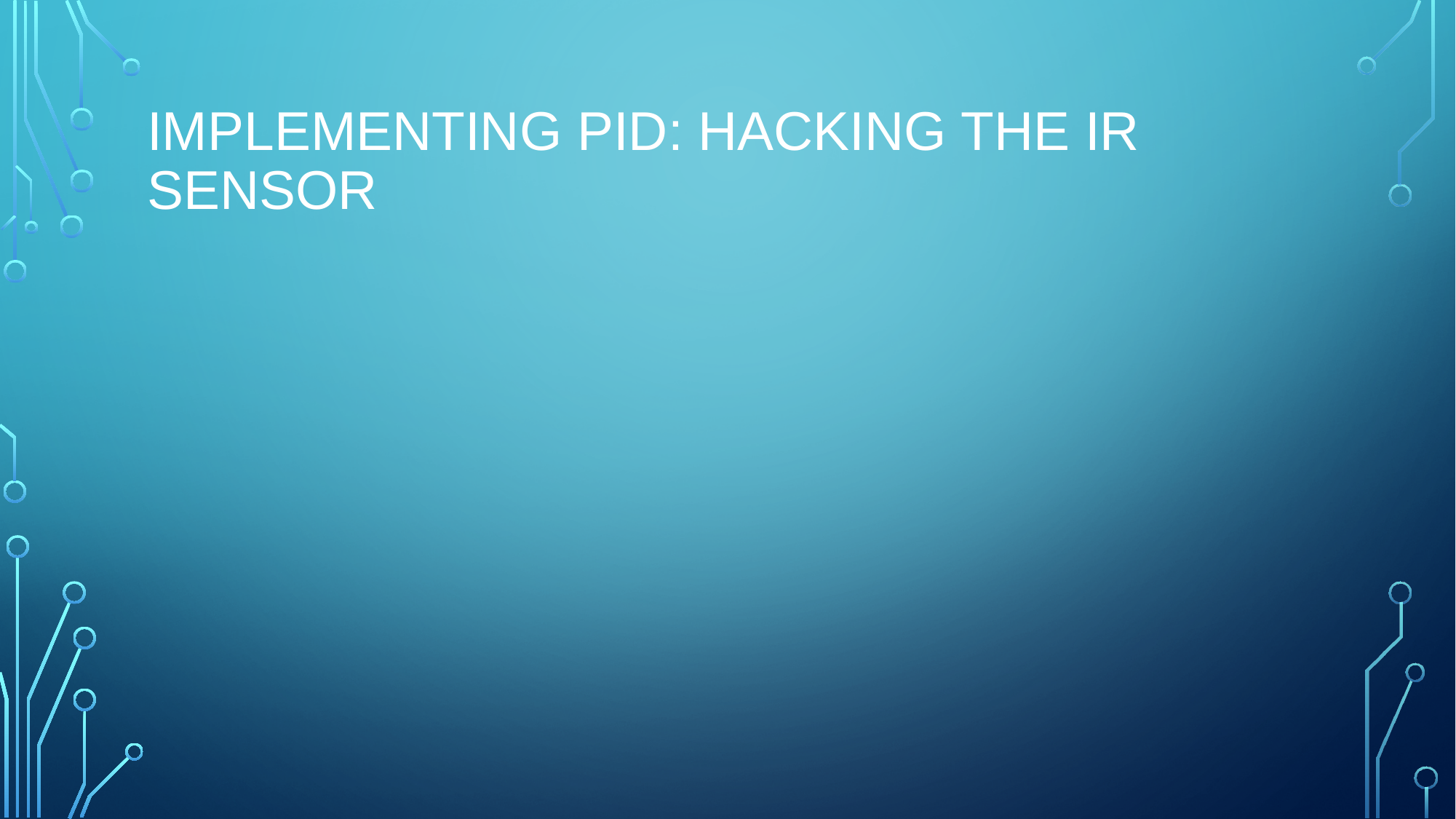

# Implementing PID: Hacking the IR Sensor